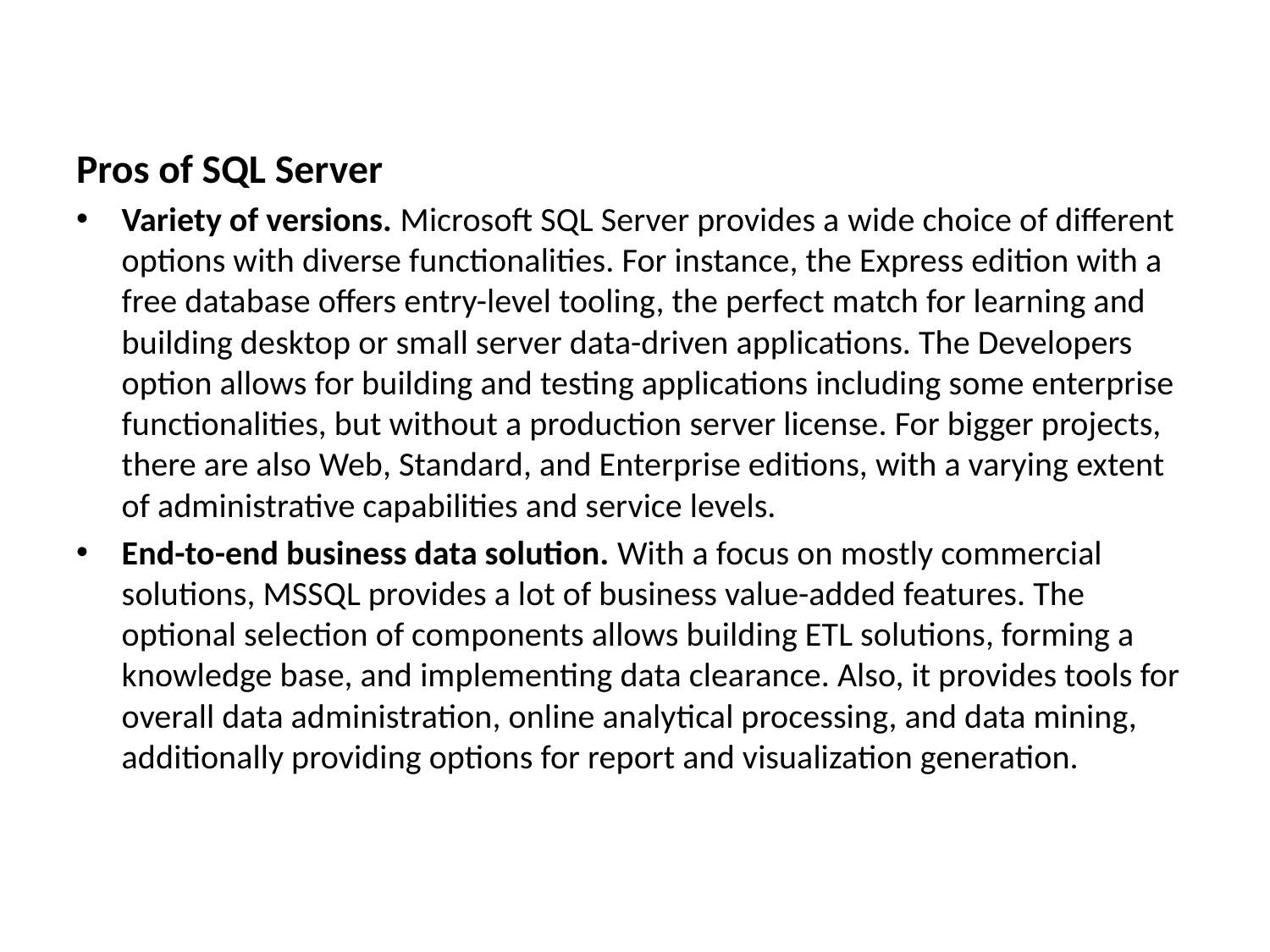

Pros of SQL Server
Variety of versions. Microsoft SQL Server provides a wide choice of different options with diverse functionalities. For instance, the Express edition with a free database offers entry-level tooling, the perfect match for learning and building desktop or small server data-driven applications. The Developers option allows for building and testing applications including some enterprise functionalities, but without a production server license. For bigger projects, there are also Web, Standard, and Enterprise editions, with a varying extent of administrative capabilities and service levels.
End-to-end business data solution. With a focus on mostly commercial solutions, MSSQL provides a lot of business value-added features. The optional selection of components allows building ETL solutions, forming a knowledge base, and implementing data clearance. Also, it provides tools for overall data administration, online analytical processing, and data mining, additionally providing options for report and visualization generation.